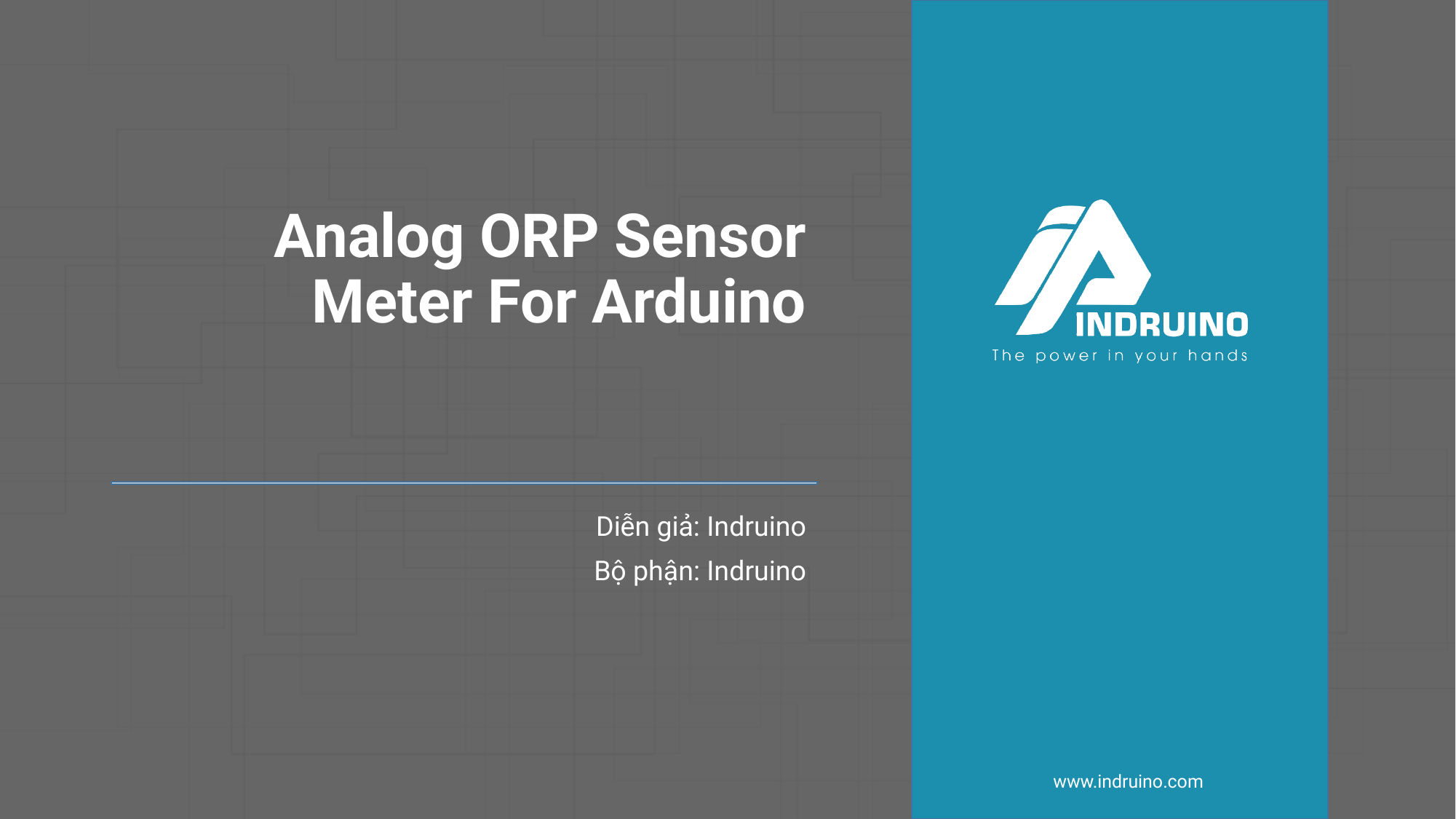

# Analog ORP Sensor Meter For Arduino
www.indruino.com